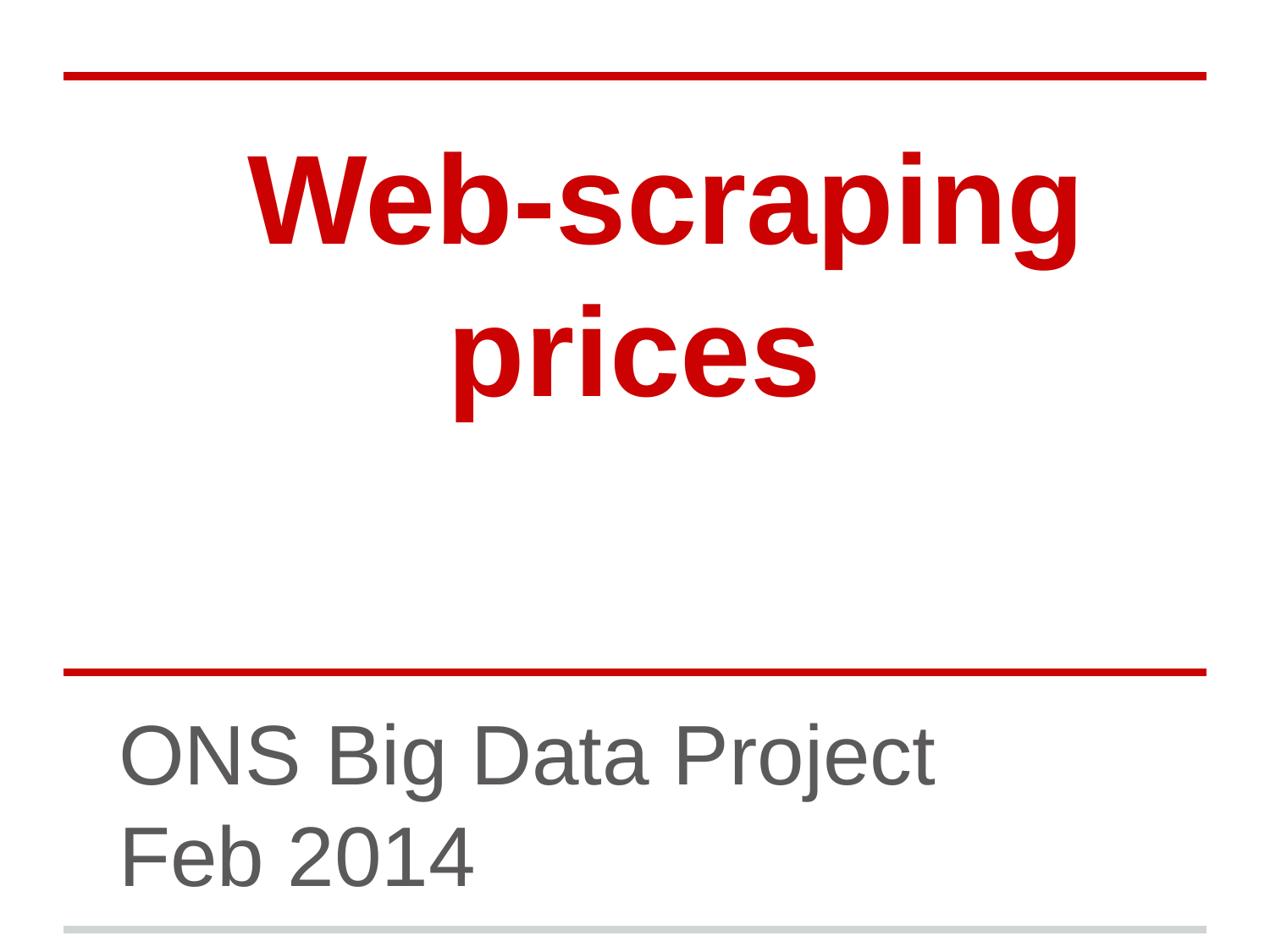

# Web-scraping prices
ONS Big Data Project
Feb 2014